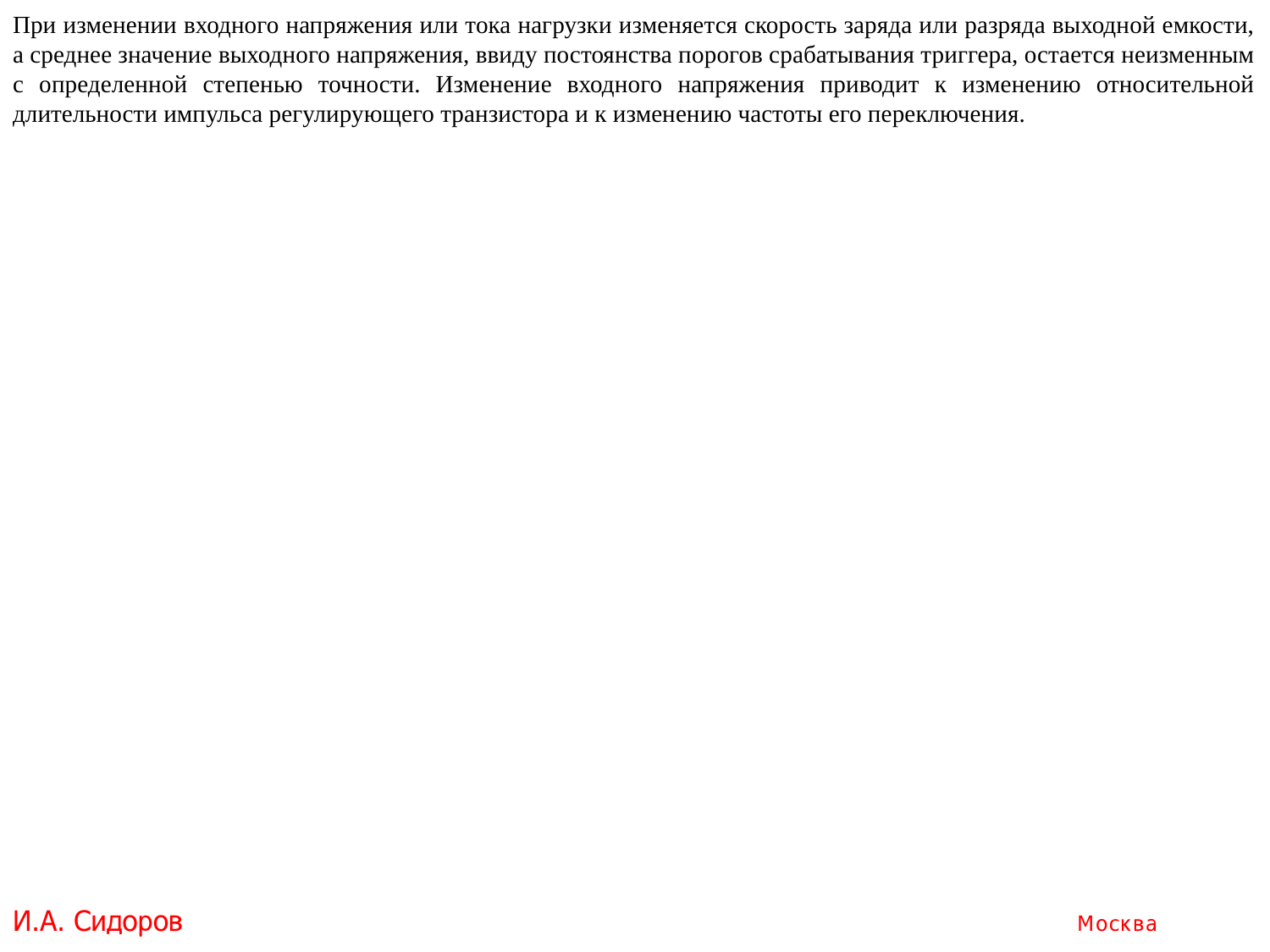

При изменении входного напряжения или тока нагрузки изменяется скорость заряда или разряда выходной емкости, а среднее значение выходного напряжения, ввиду постоянства порогов срабатывания триггера, остается неизменным с определенной степенью точности. Изменение входного напряжения приводит к изменению относительной длительности импульса регулирующего транзистора и к изменению частоты его переключения.

И.А. Сидоров                                                                                                       Москва